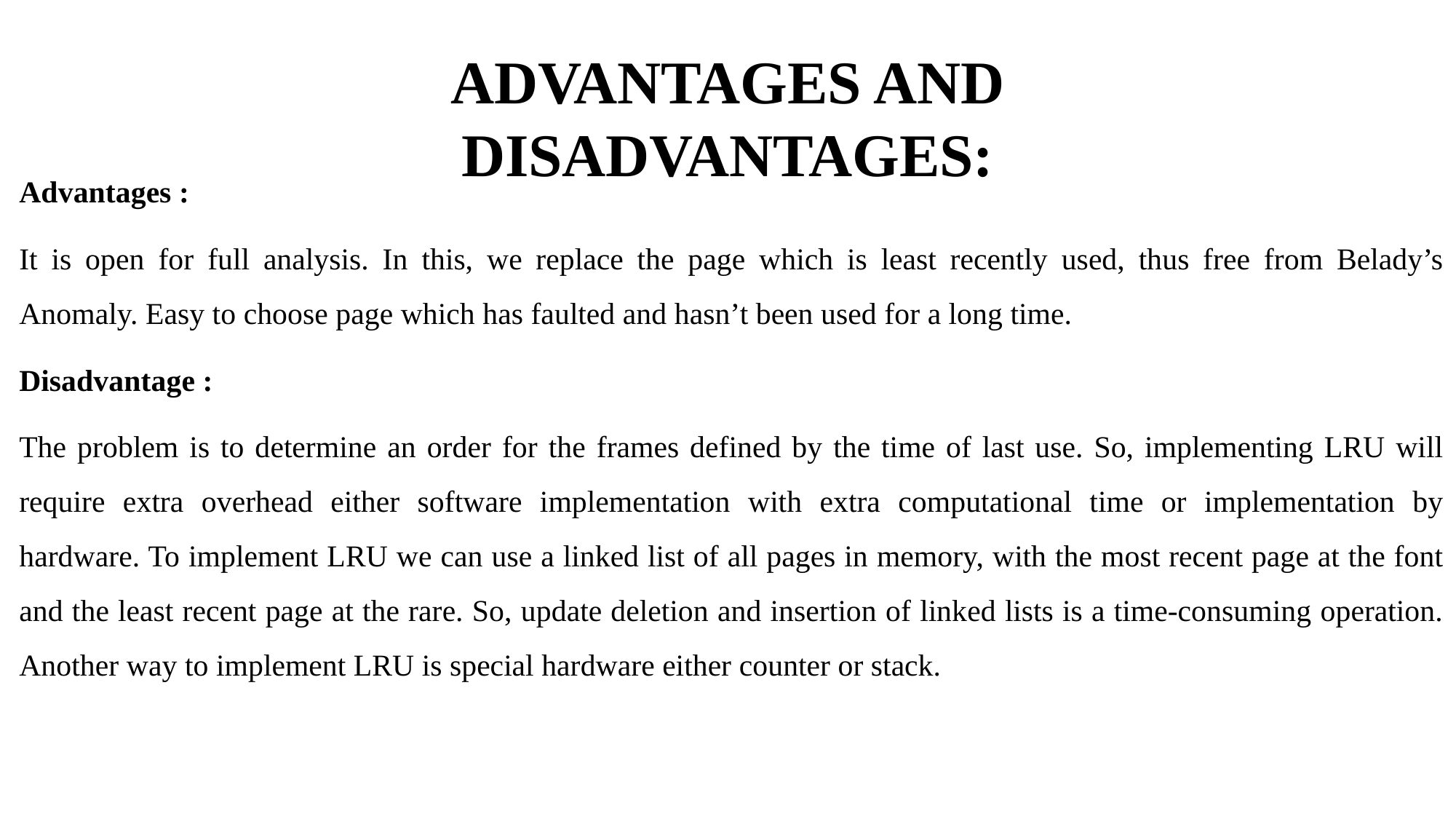

Advantages and Disadvantages:
Advantages :
It is open for full analysis. In this, we replace the page which is least recently used, thus free from Belady’s Anomaly. Easy to choose page which has faulted and hasn’t been used for a long time.
Disadvantage :
The problem is to determine an order for the frames defined by the time of last use. So, implementing LRU will require extra overhead either software implementation with extra computational time or implementation by hardware. To implement LRU we can use a linked list of all pages in memory, with the most recent page at the font and the least recent page at the rare. So, update deletion and insertion of linked lists is a time-consuming operation. Another way to implement LRU is special hardware either counter or stack.